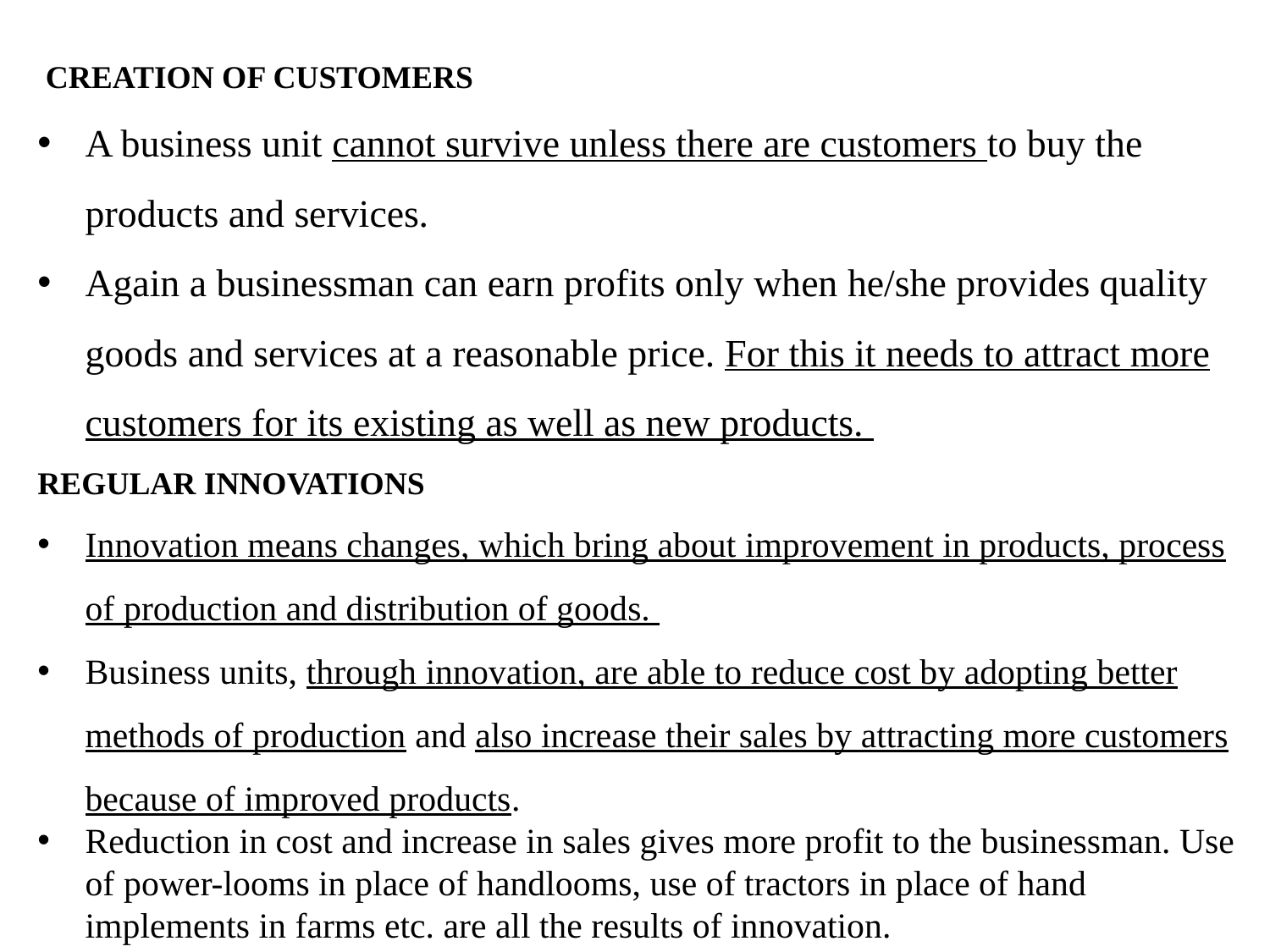

CREATION OF CUSTOMERS
A business unit cannot survive unless there are customers to buy the products and services.
Again a businessman can earn profits only when he/she provides quality goods and services at a reasonable price. For this it needs to attract more customers for its existing as well as new products.
REGULAR INNOVATIONS
Innovation means changes, which bring about improvement in products, process of production and distribution of goods.
Business units, through innovation, are able to reduce cost by adopting better methods of production and also increase their sales by attracting more customers because of improved products.
Reduction in cost and increase in sales gives more profit to the businessman. Use of power-looms in place of handlooms, use of tractors in place of hand implements in farms etc. are all the results of innovation.